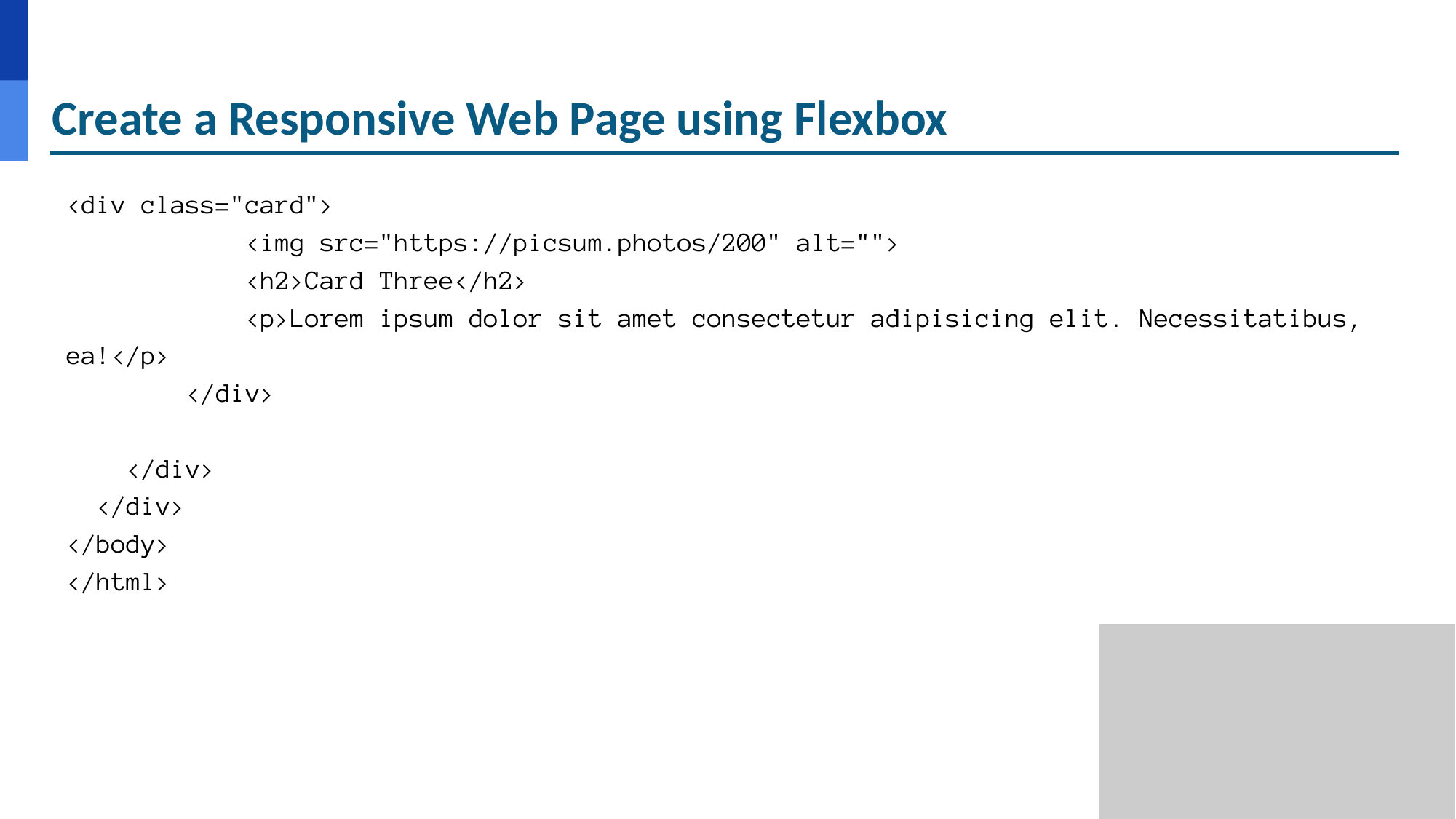

# Create a Responsive Web Page using Flexbox
<div class="card">
            <img src="https://picsum.photos/200" alt="">
            <h2>Card Three</h2>
            <p>Lorem ipsum dolor sit amet consectetur adipisicing elit. Necessitatibus, ea!</p>
        </div>

    </div>
  </div>
</body>
</html>